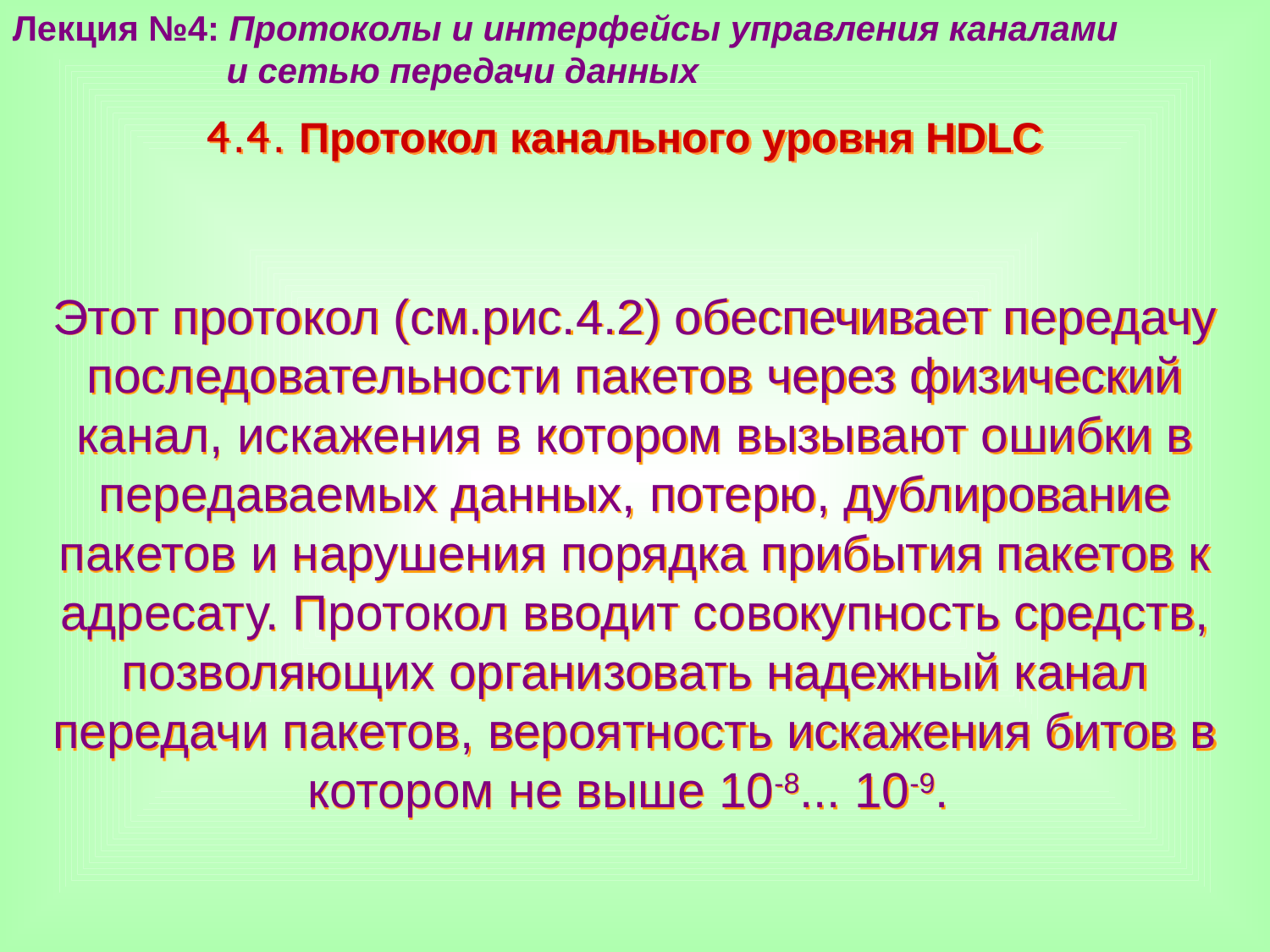

Лекция №4: Протоколы и интерфейсы управления каналами
                      и сетью передачи данных
4.4. Протокол канального уровня HDLC
Этот протокол (см.рис.4.2) обеспечивает передачу последовательности пакетов через физический канал, искажения в котором вызывают ошибки в передаваемых данных, потерю, дублирование пакетов и нарушения порядка прибытия пакетов к адресату. Протокол вводит совокупность средств, позволяющих организовать надежный канал передачи пакетов, вероятность искажения битов в котором не выше 10-8... 10-9.